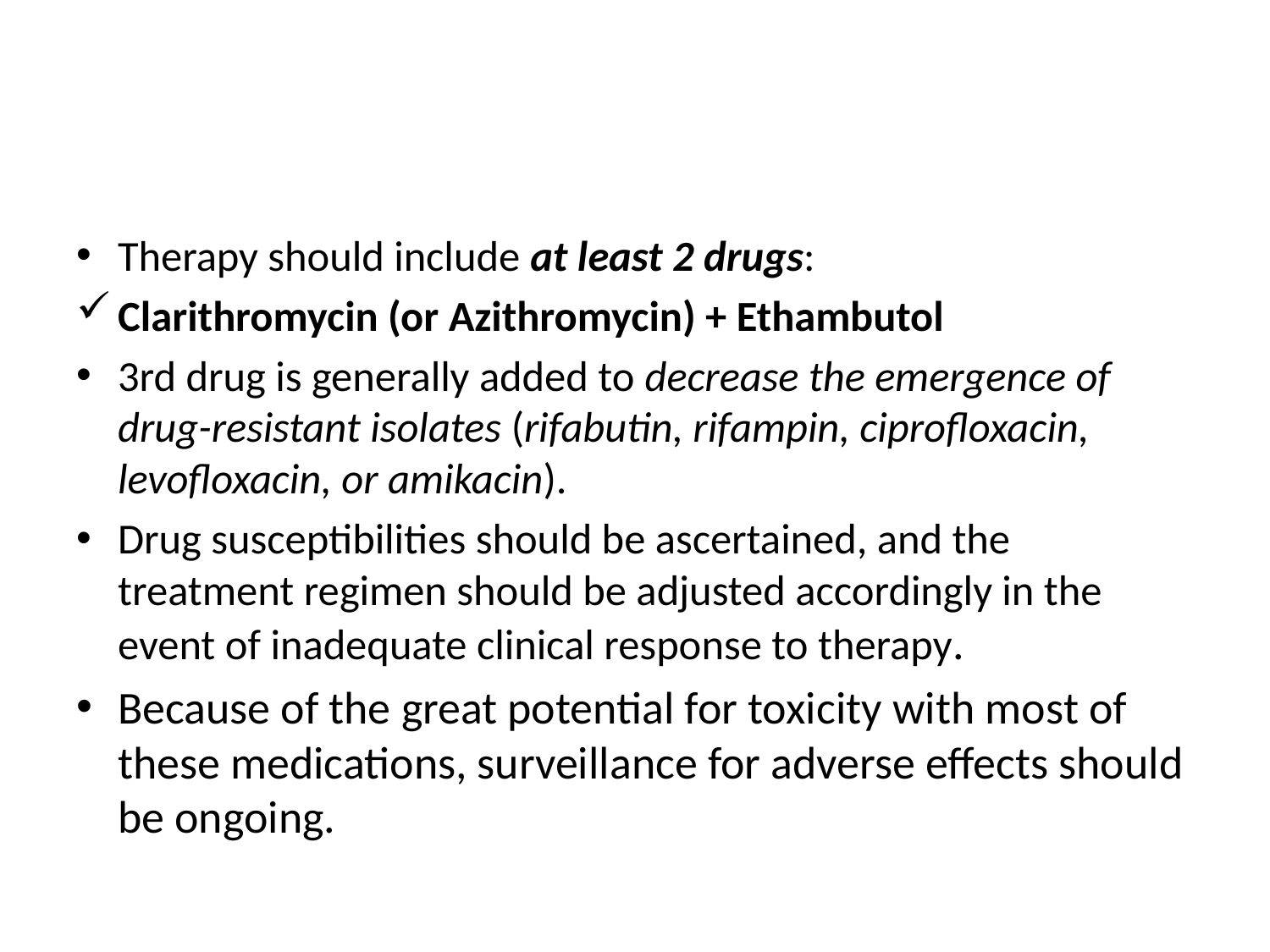

#
Therapy should include at least 2 drugs:
Clarithromycin (or Azithromycin) + Ethambutol
3rd drug is generally added to decrease the emergence of drug-resistant isolates (rifabutin, rifampin, ciprofloxacin, levofloxacin, or amikacin).
Drug susceptibilities should be ascertained, and the treatment regimen should be adjusted accordingly in the event of inadequate clinical response to therapy.
Because of the great potential for toxicity with most of these medications, surveillance for adverse effects should be ongoing.